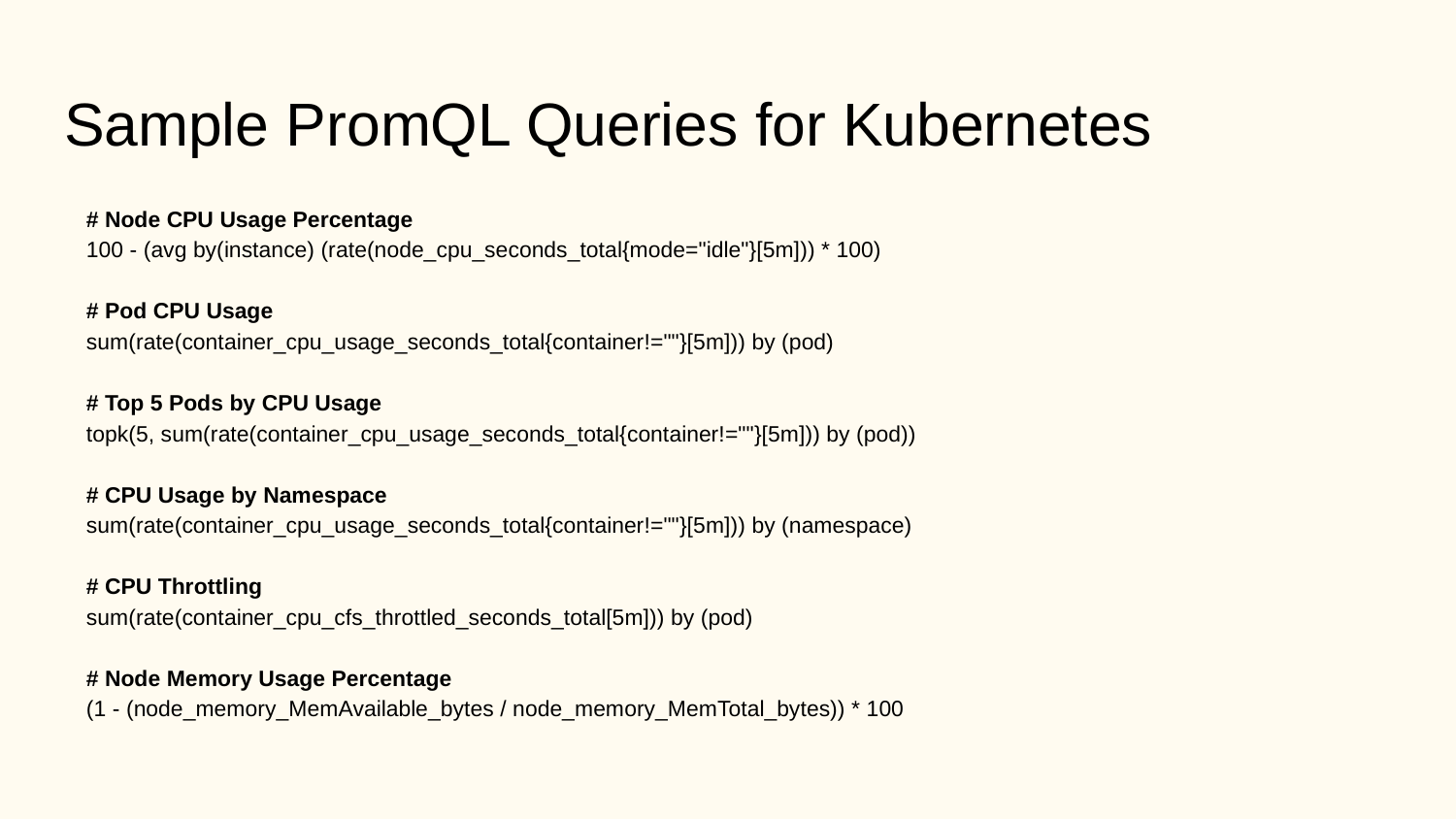

# Sample PromQL Queries for Kubernetes
# Node CPU Usage Percentage
100 - (avg by(instance) (rate(node_cpu_seconds_total{mode="idle"}[5m])) * 100)

# Pod CPU Usage
sum(rate(container_cpu_usage_seconds_total{container!=""}[5m])) by (pod)

# Top 5 Pods by CPU Usage
topk(5, sum(rate(container_cpu_usage_seconds_total{container!=""}[5m])) by (pod))

# CPU Usage by Namespace
sum(rate(container_cpu_usage_seconds_total{container!=""}[5m])) by (namespace)

# CPU Throttling
sum(rate(container_cpu_cfs_throttled_seconds_total[5m])) by (pod)

# Node Memory Usage Percentage
(1 - (node_memory_MemAvailable_bytes / node_memory_MemTotal_bytes)) * 100